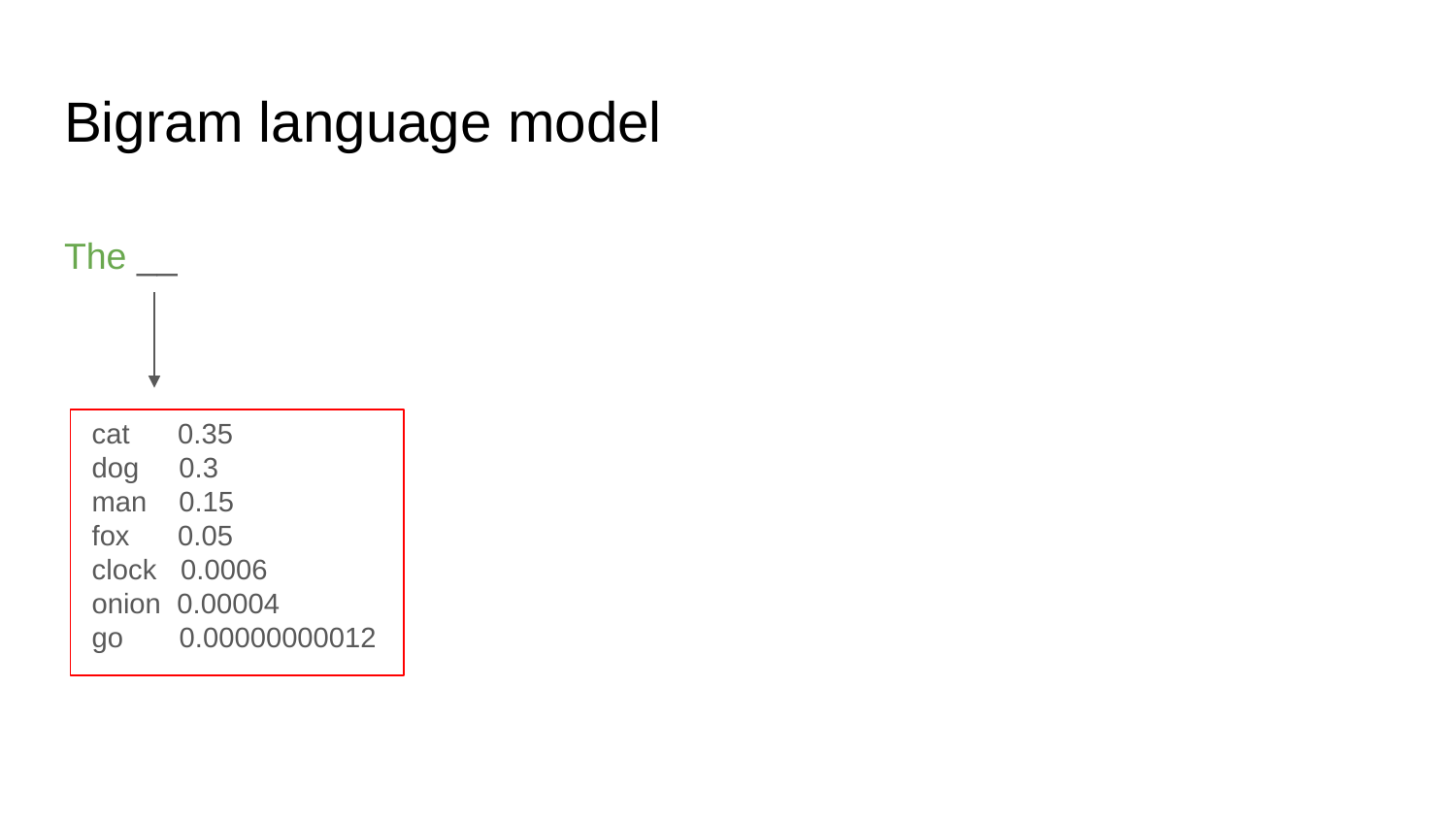

# Bigram language model
The __
cat      0.35
dog     0.3
man    0.15
fox      0.05
clock   0.0006
onion  0.00004
go       0.00000000012